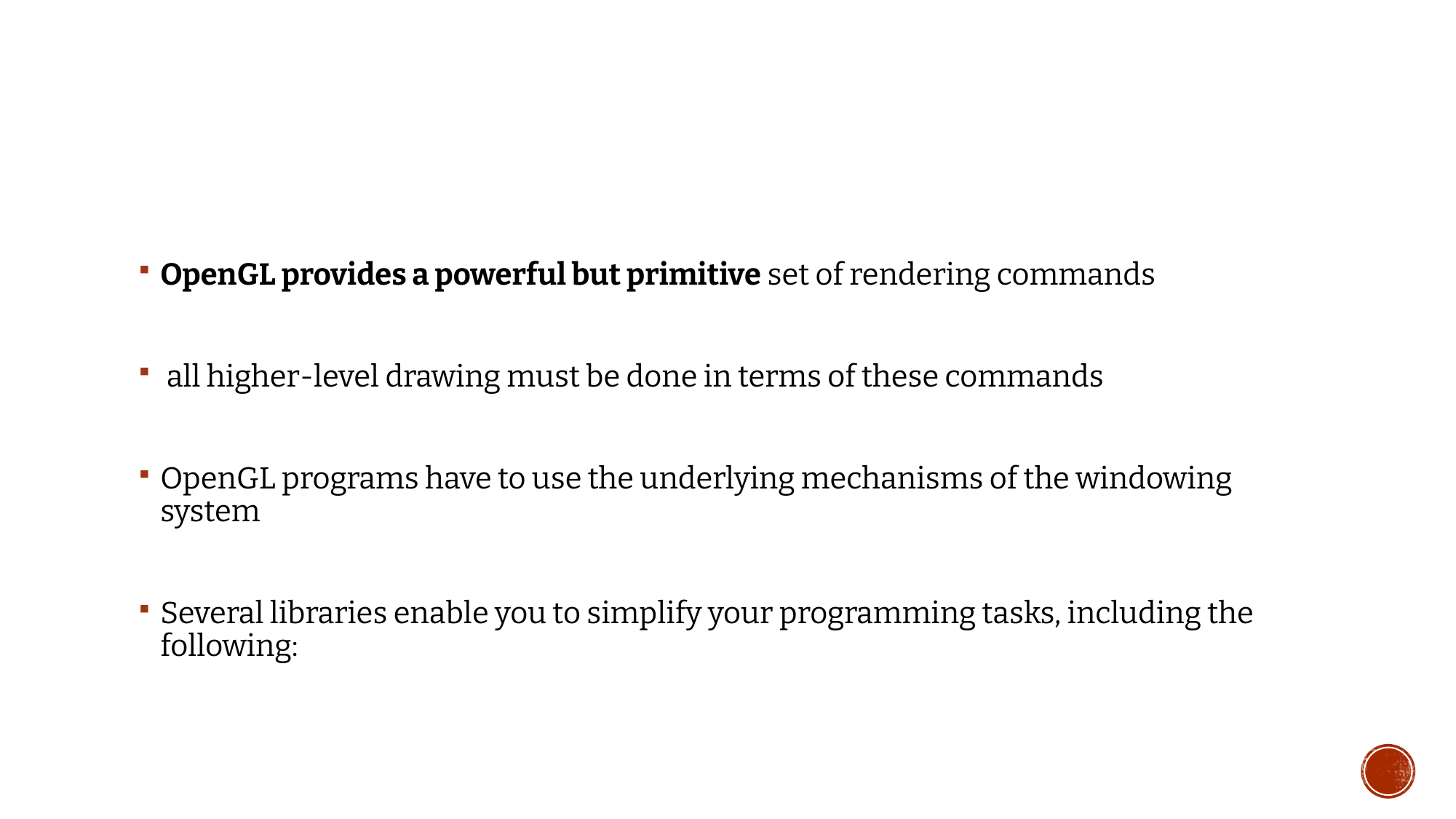

#
OpenGL provides a powerful but primitive set of rendering commands

 all higher-level drawing must be done in terms of these commands

OpenGL programs have to use the underlying mechanisms of the windowing system

Several libraries enable you to simplify your programming tasks, including the following: